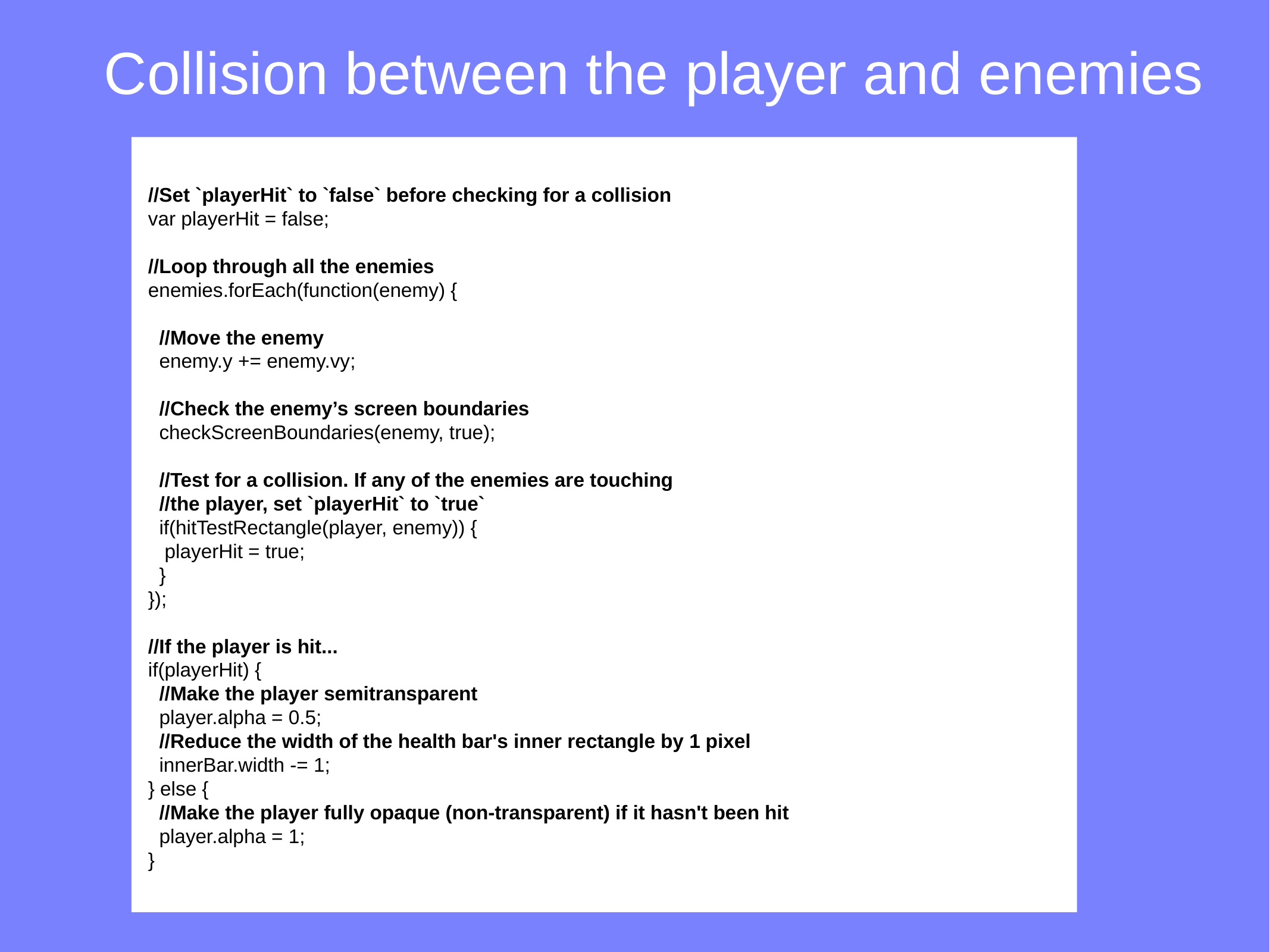

Collision between the player and enemies

  //Set `playerHit` to `false` before checking for a collision
  var playerHit = false;

  //Loop through all the enemies
  enemies.forEach(function(enemy) {

    //Move the enemy
    enemy.y += enemy.vy;

    //Check the enemy’s screen boundaries
    checkScreenBoundaries(enemy, true);

    //Test for a collision. If any of the enemies are touching
    //the player, set `playerHit` to `true`
    if(hitTestRectangle(player, enemy)) {
     playerHit = true;
    }
  });

  //If the player is hit...
  if(playerHit) {
    //Make the player semitransparent
    player.alpha = 0.5;
    //Reduce the width of the health bar's inner rectangle by 1 pixel
    innerBar.width -= 1;
  } else {
    //Make the player fully opaque (non-transparent) if it hasn't been hit
    player.alpha = 1;
  }